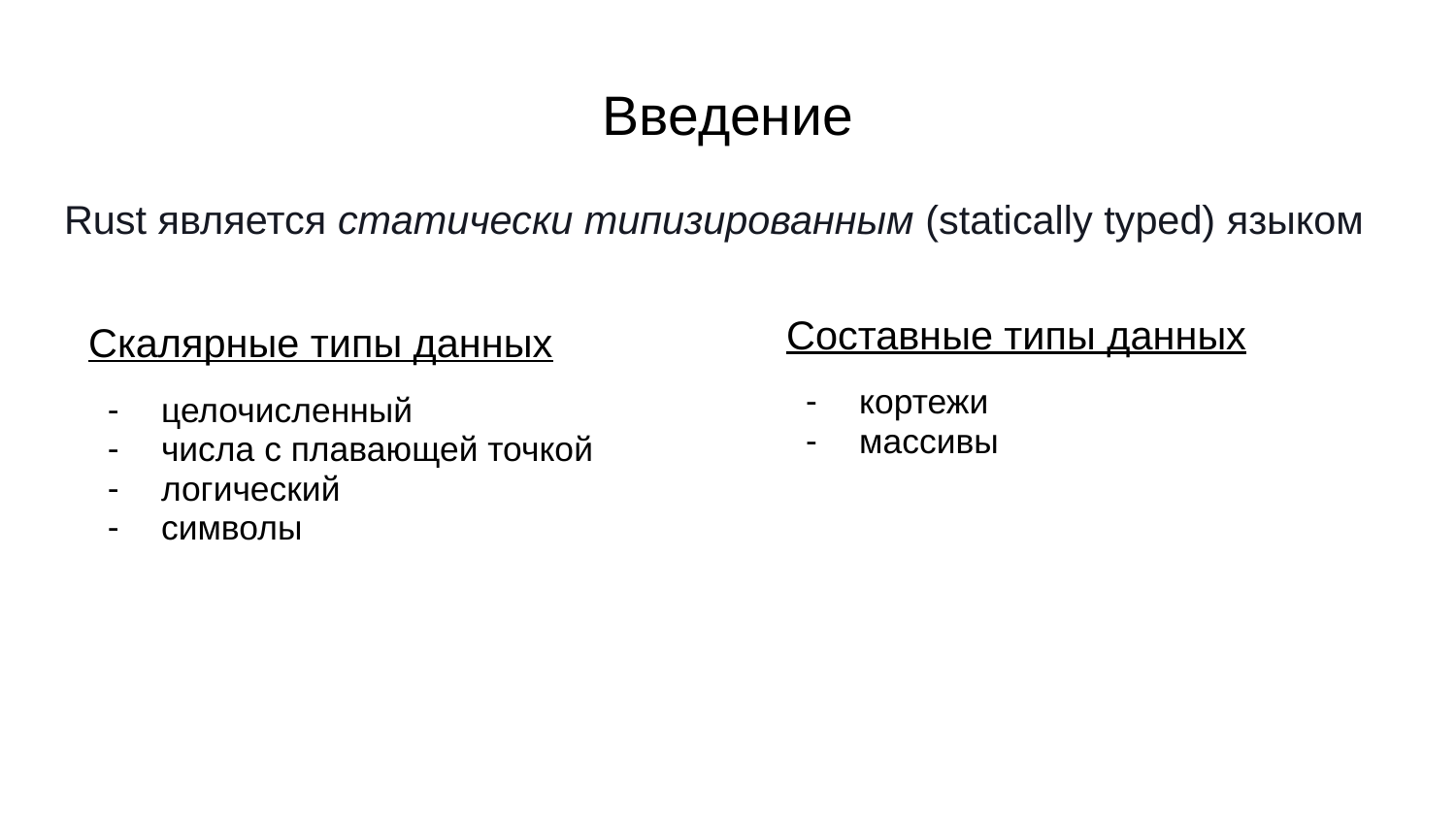

# Введение
Rust является статически типизированным (statically typed) языком

Составные типы данных
кортежи
массивы
Скалярные типы данных
целочисленный
числа с плавающей точкой
логический
символы